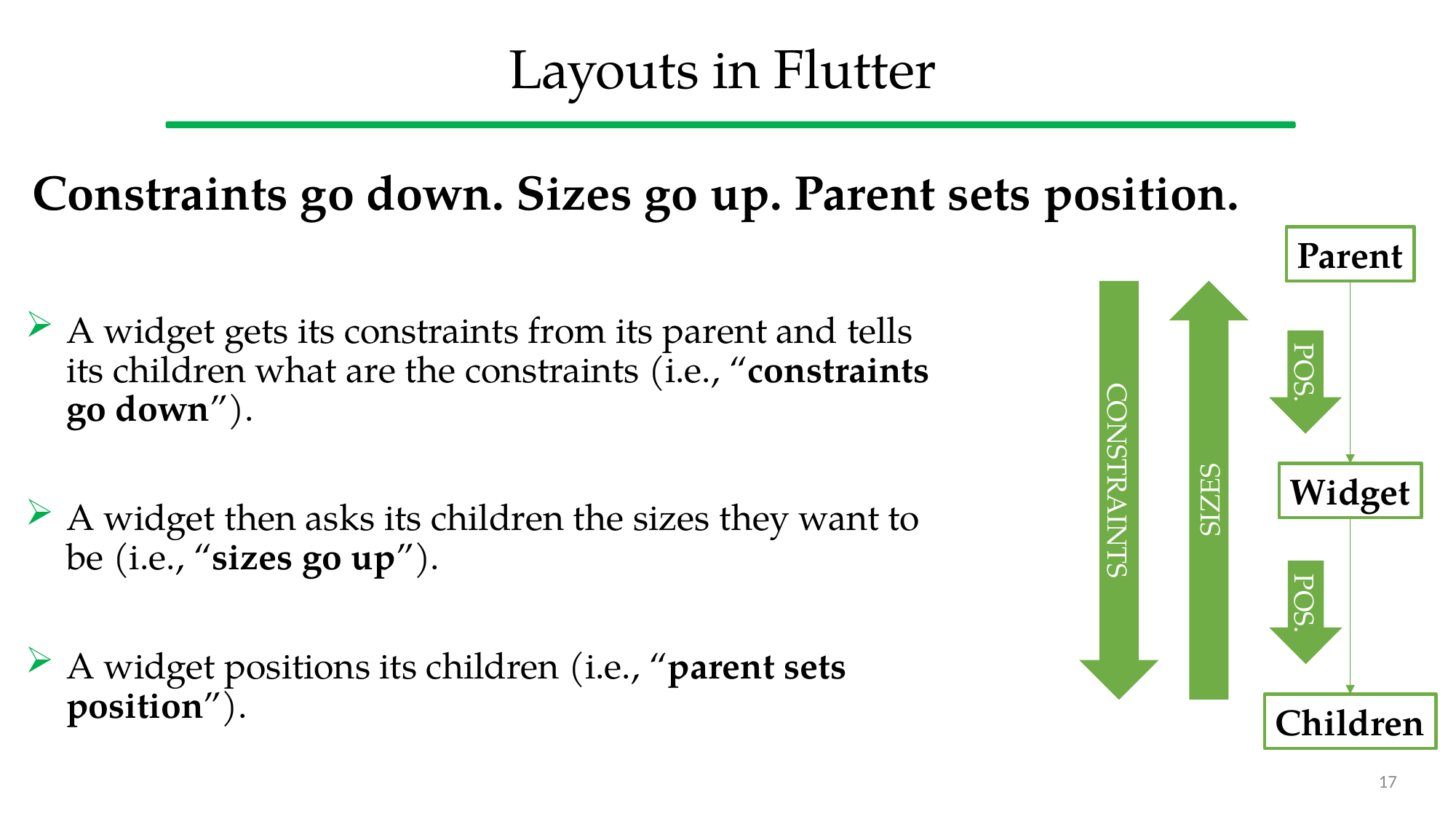

# Layouts in Flutter
Constraints go down. Sizes go up. Parent sets position.

Parent

A widget gets its constraints from its parent and tells its children what are the constraints (i.e., “constraints go down”).

A widget then asks its children the sizes they want to be (i.e., “sizes go up”).

A widget positions its children (i.e., “parent sets position”).

POS.
CONSTRAINTS
SIZES
Widget
POS.

Children
17